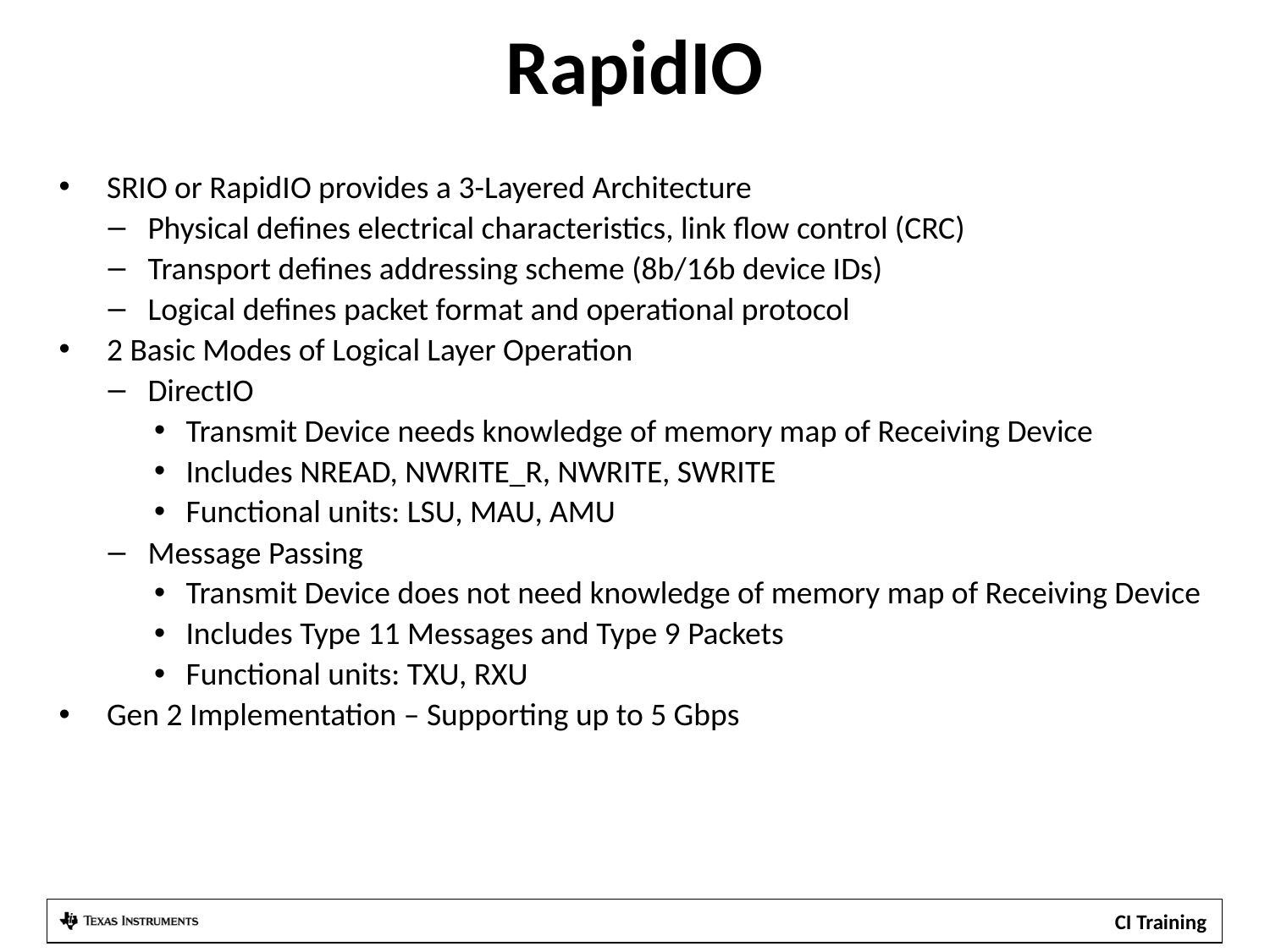

# RapidIO
SRIO or RapidIO provides a 3-Layered Architecture
Physical defines electrical characteristics, link flow control (CRC)
Transport defines addressing scheme (8b/16b device IDs)
Logical defines packet format and operational protocol
2 Basic Modes of Logical Layer Operation
DirectIO
Transmit Device needs knowledge of memory map of Receiving Device
Includes NREAD, NWRITE_R, NWRITE, SWRITE
Functional units: LSU, MAU, AMU
Message Passing
Transmit Device does not need knowledge of memory map of Receiving Device
Includes Type 11 Messages and Type 9 Packets
Functional units: TXU, RXU
Gen 2 Implementation – Supporting up to 5 Gbps